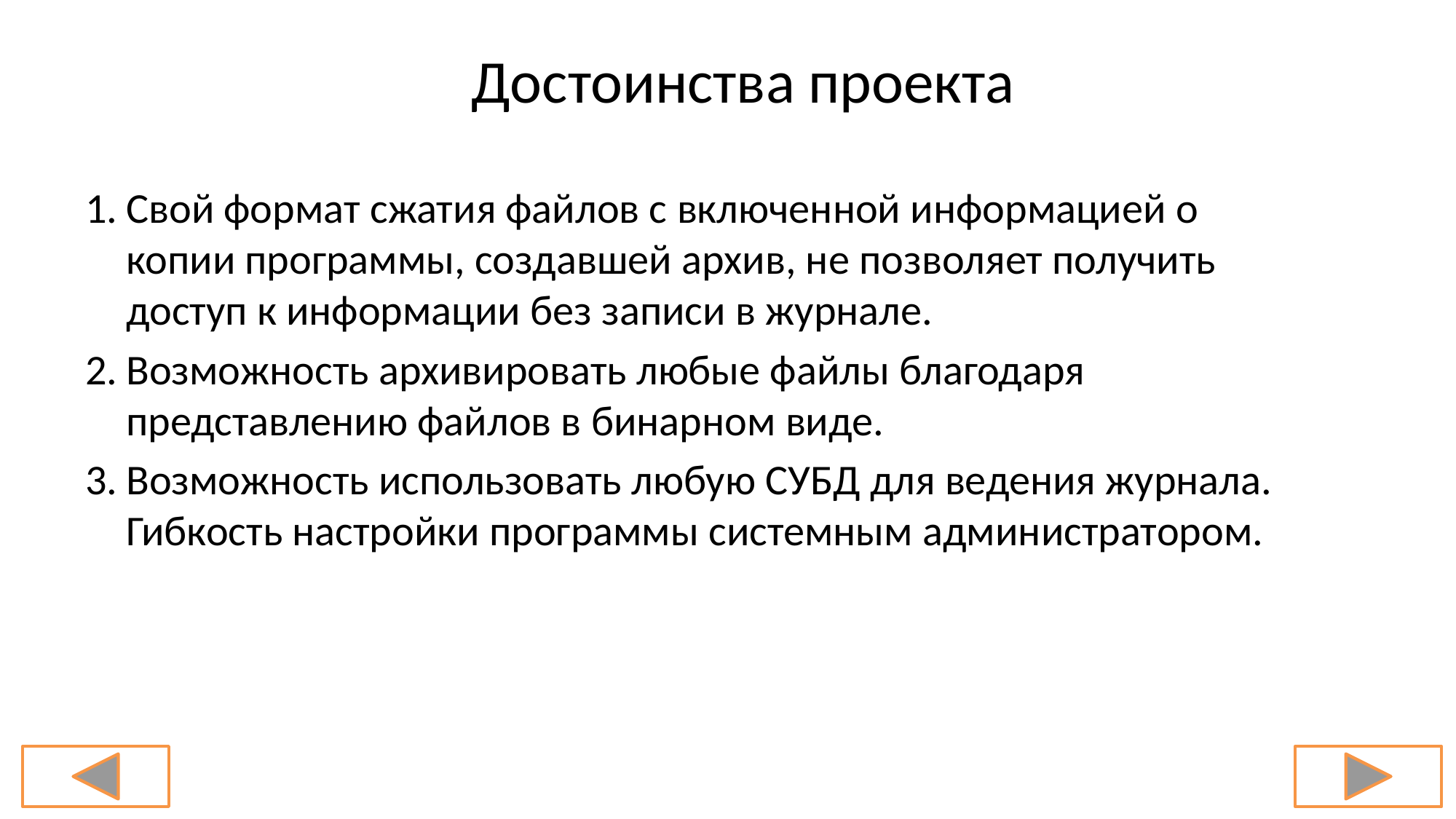

# Достоинства проекта
Свой формат сжатия файлов с включенной информацией о копии программы, создавшей архив, не позволяет получить доступ к информации без записи в журнале.
Возможность архивировать любые файлы благодаря представлению файлов в бинарном виде.
Возможность использовать любую СУБД для ведения журнала. Гибкость настройки программы системным администратором.